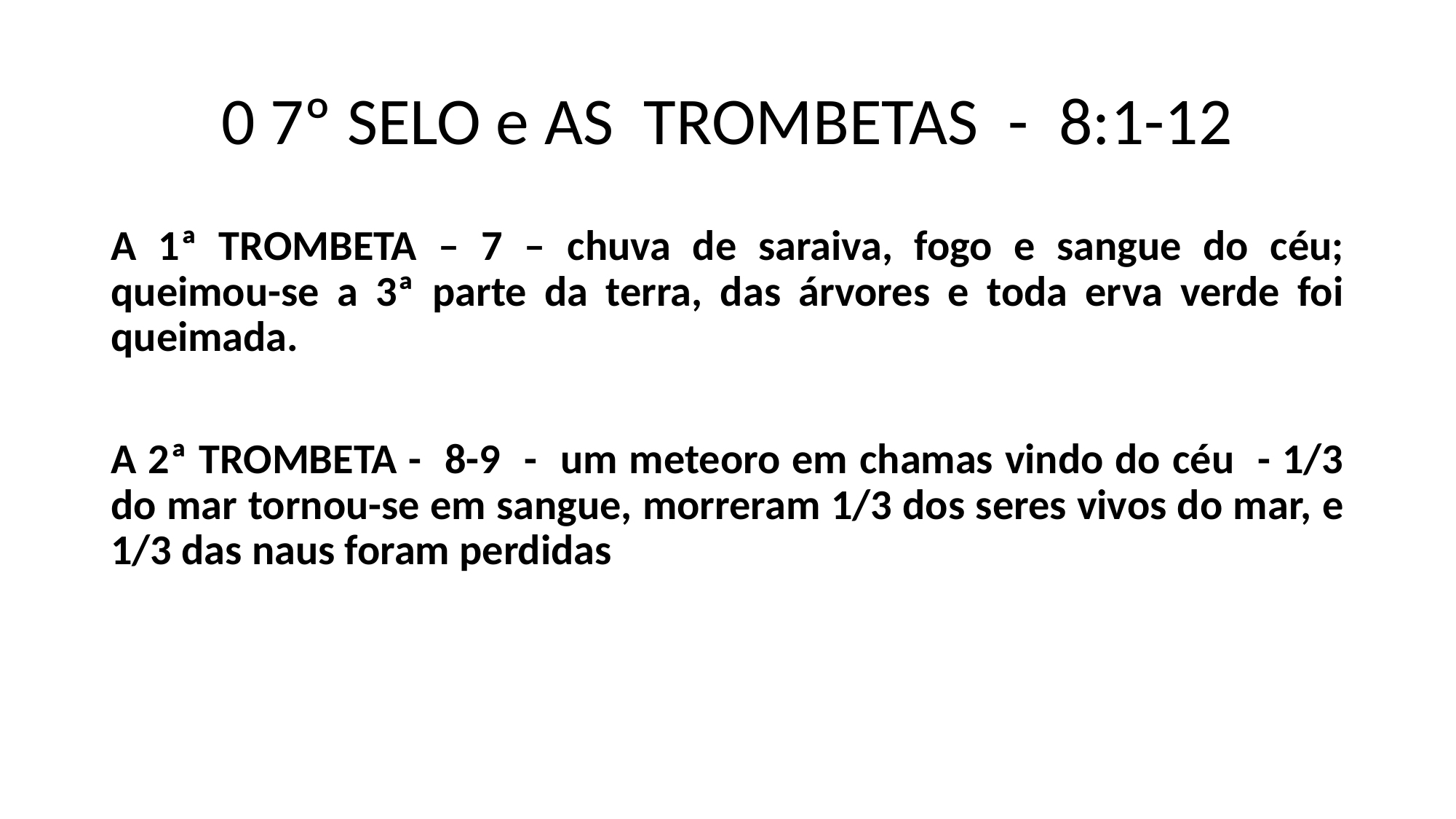

# 0 7º SELO e AS  TROMBETAS  -  8:1-12
A 1ª TROMBETA – 7 – chuva de saraiva, fogo e sangue do céu; queimou-se a 3ª parte da terra, das árvores e toda erva verde foi queimada.

A 2ª TROMBETA -  8-9  -  um meteoro em chamas vindo do céu  - 1/3 do mar tornou-se em sangue, morreram 1/3 dos seres vivos do mar, e 1/3 das naus foram perdidas